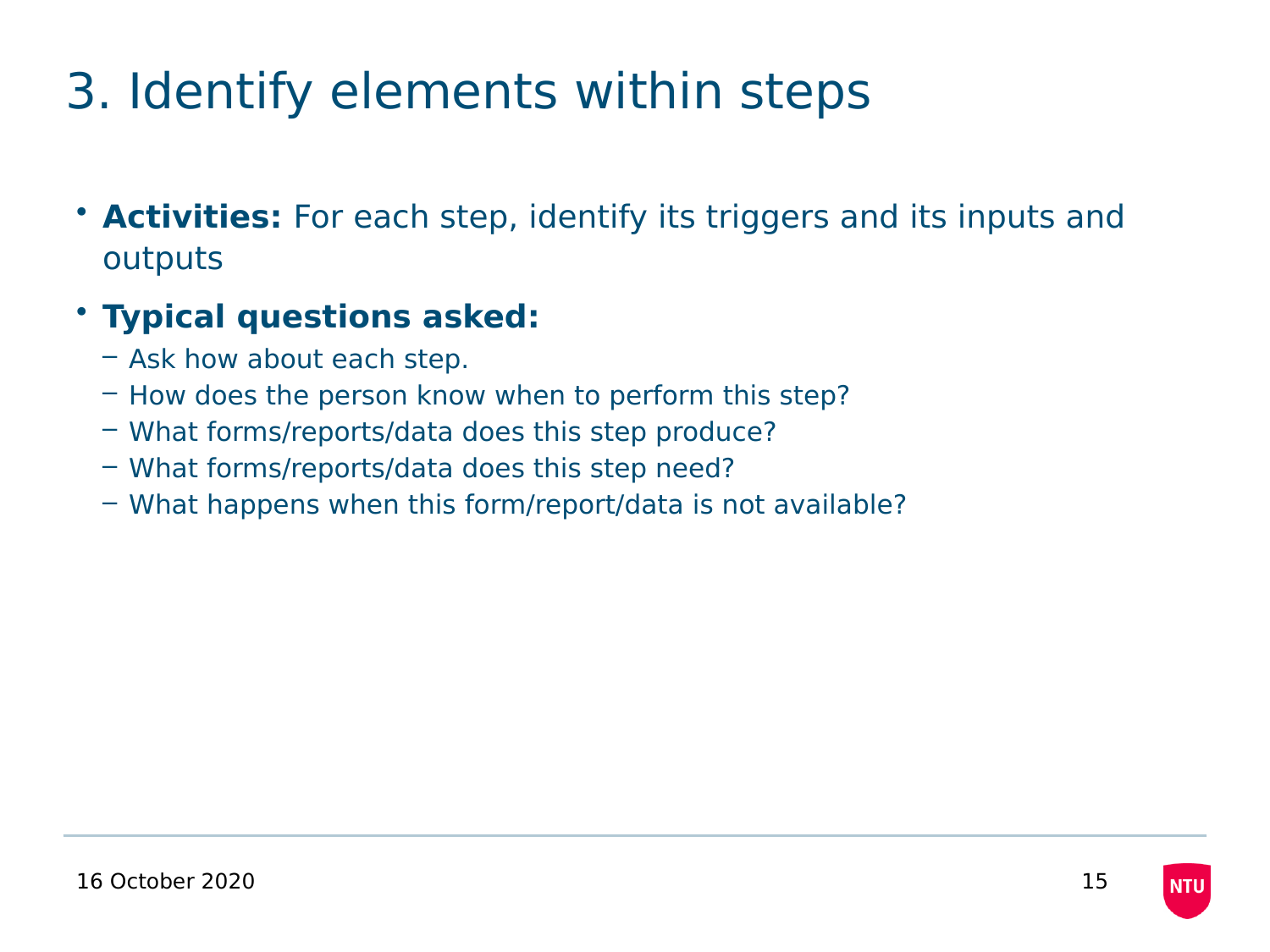

# 3. Identify elements within steps
Activities: For each step, identify its triggers and its inputs and outputs
Typical questions asked:
Ask how about each step.
How does the person know when to perform this step?
What forms/reports/data does this step produce?
What forms/reports/data does this step need?
What happens when this form/report/data is not available?
16 October 2020
15